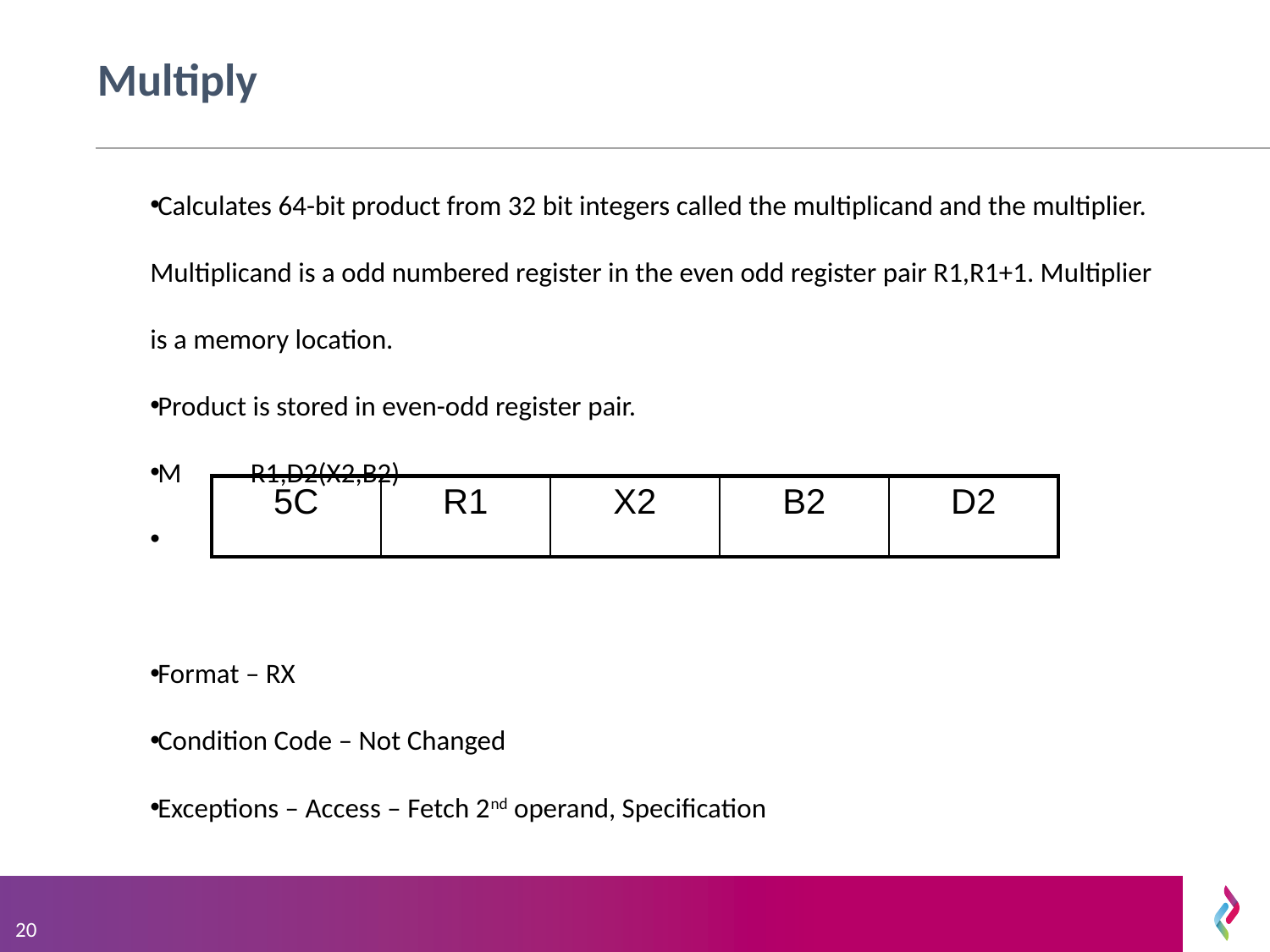

# Multiply
Calculates 64-bit product from 32 bit integers called the multiplicand and the multiplier. Multiplicand is a odd numbered register in the even odd register pair R1,R1+1. Multiplier is a memory location.
Product is stored in even-odd register pair.
M	R1,D2(X2,B2)

Format – RX
Condition Code – Not Changed
Exceptions – Access – Fetch 2nd operand, Specification

| 5C | R1 | X2 | B2 | D2 |
| --- | --- | --- | --- | --- |